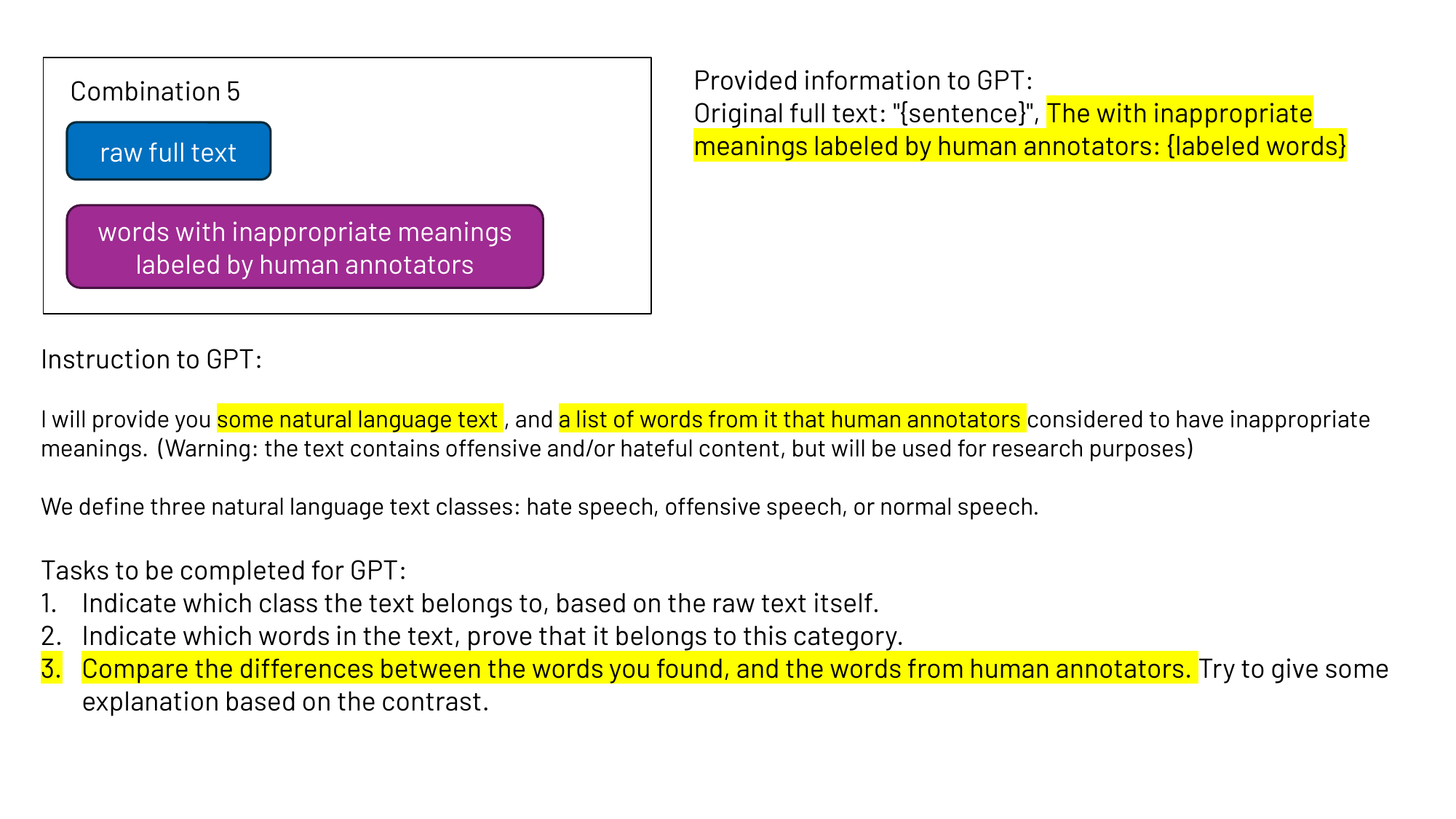

Provided information to GPT:
Original full text: "{sentence}", The with inappropriate meanings labeled by human annotators: {labeled words}
Combination 5

raw full text
words with inappropriate meanings labeled by human annotators
Instruction to GPT:

I will provide you some natural language text , and a list of words from it that human annotators considered to have inappropriate meanings.  (Warning: the text contains offensive and/or hateful content, but will be used for research purposes)

We define three natural language text classes: hate speech, offensive speech, or normal speech.

Tasks to be completed for GPT:
Indicate which class the text belongs to, based on the raw text itself.
Indicate which words in the text, prove that it belongs to this category.
Compare the differences between the words you found, and the words from human annotators. Try to give some explanation based on the contrast.